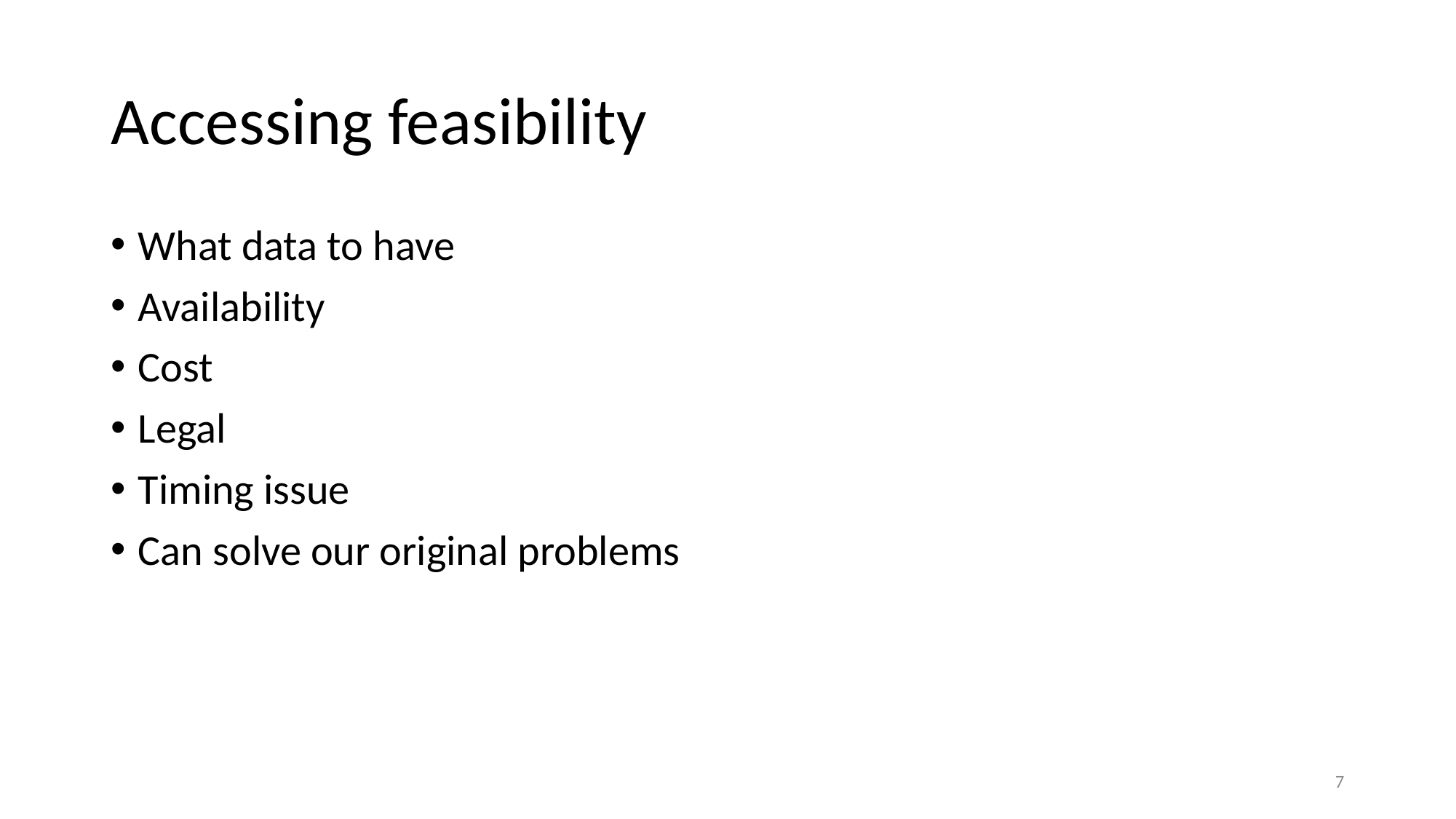

# Accessing feasibility
What data to have
Availability
Cost
Legal
Timing issue
Can solve our original problems

7